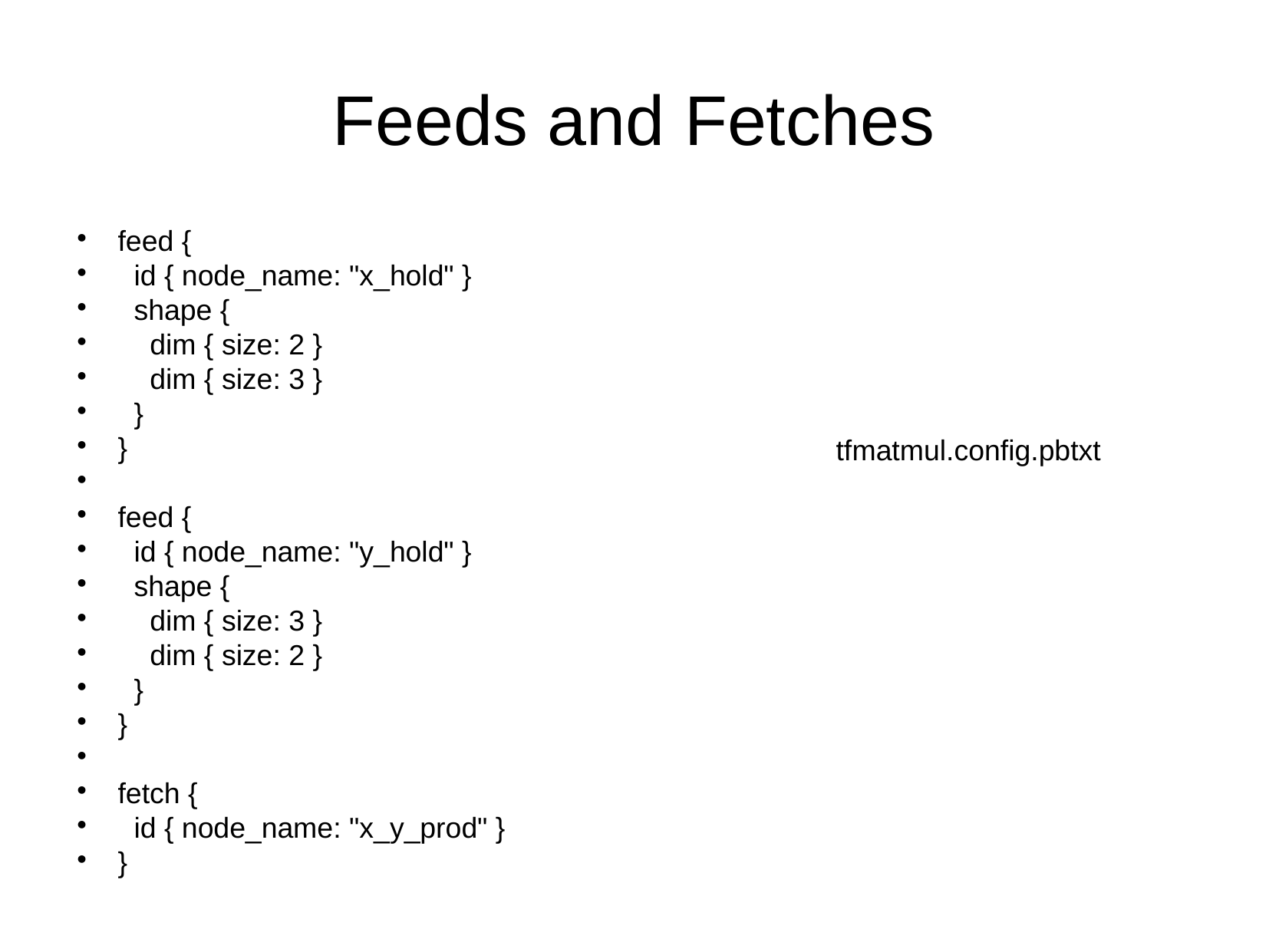

Feeds and Fetches
feed {
  id { node_name: "x_hold" }
  shape {
    dim { size: 2 }
    dim { size: 3 }
  }
}

feed {
  id { node_name: "y_hold" }
  shape {
    dim { size: 3 }
    dim { size: 2 }
  }
}

fetch {
  id { node_name: "x_y_prod" }
}
tfmatmul.config.pbtxt